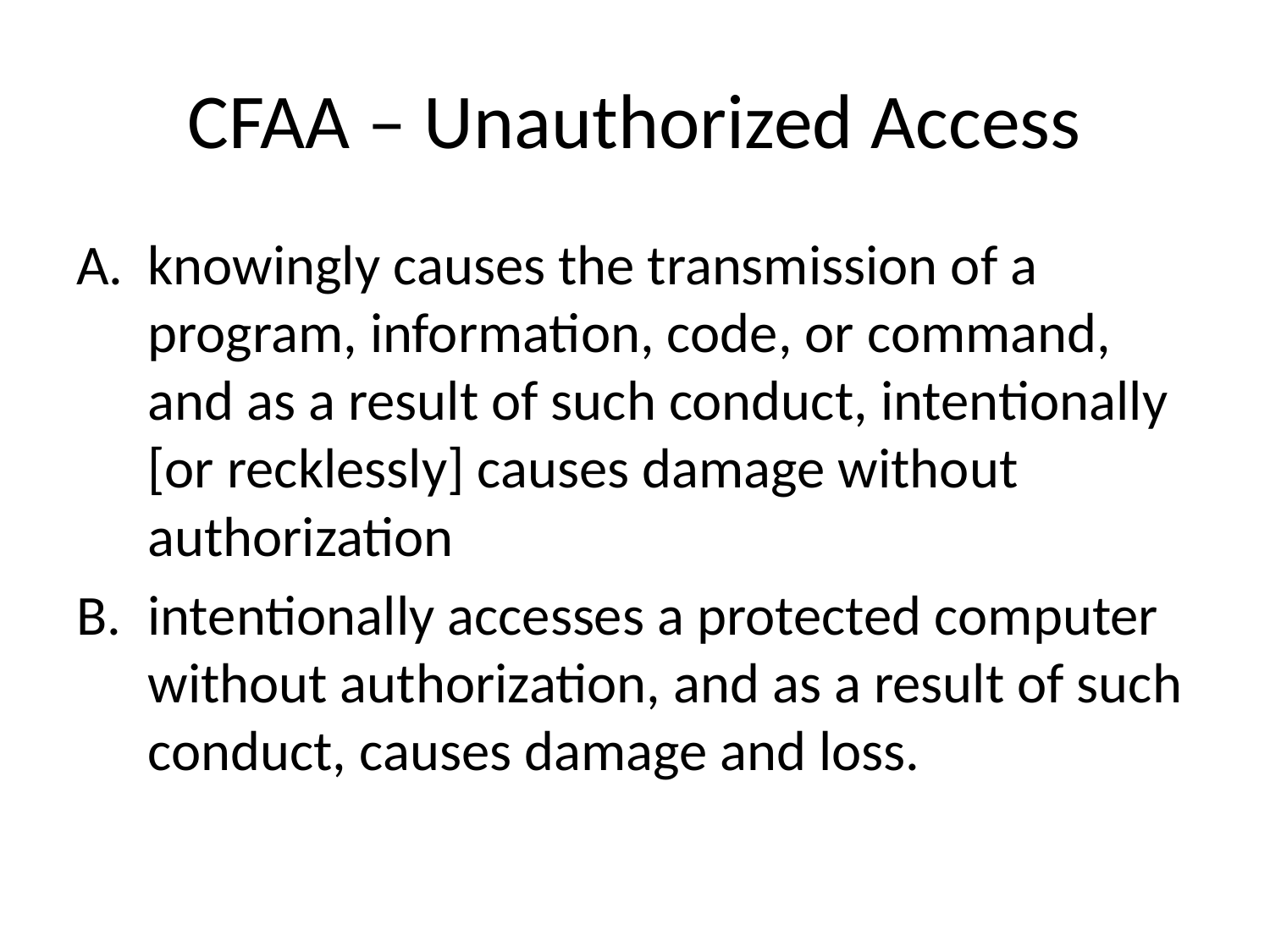

# CFAA – Unauthorized Access
knowingly causes the transmission of a program, information, code, or command, and as a result of such conduct, intentionally [or recklessly] causes damage without authorization
intentionally accesses a protected computer without authorization, and as a result of such conduct, causes damage and loss.